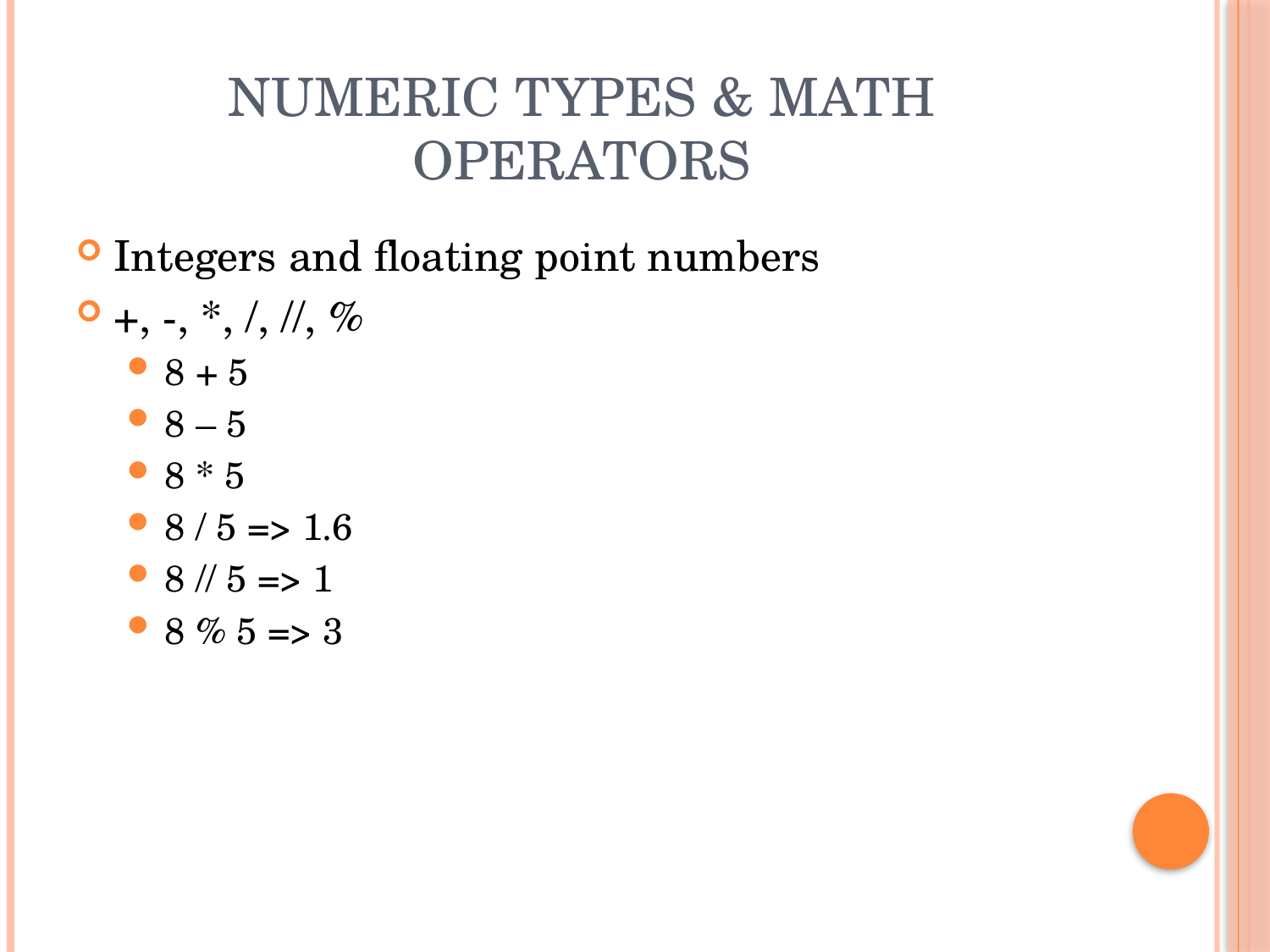

# Numeric types & math operators
Integers and floating point numbers
+, -, *, /, //, %
8 + 5
8 – 5
8 * 5
8 / 5 => 1.6
8 // 5 => 1
8 % 5 => 3